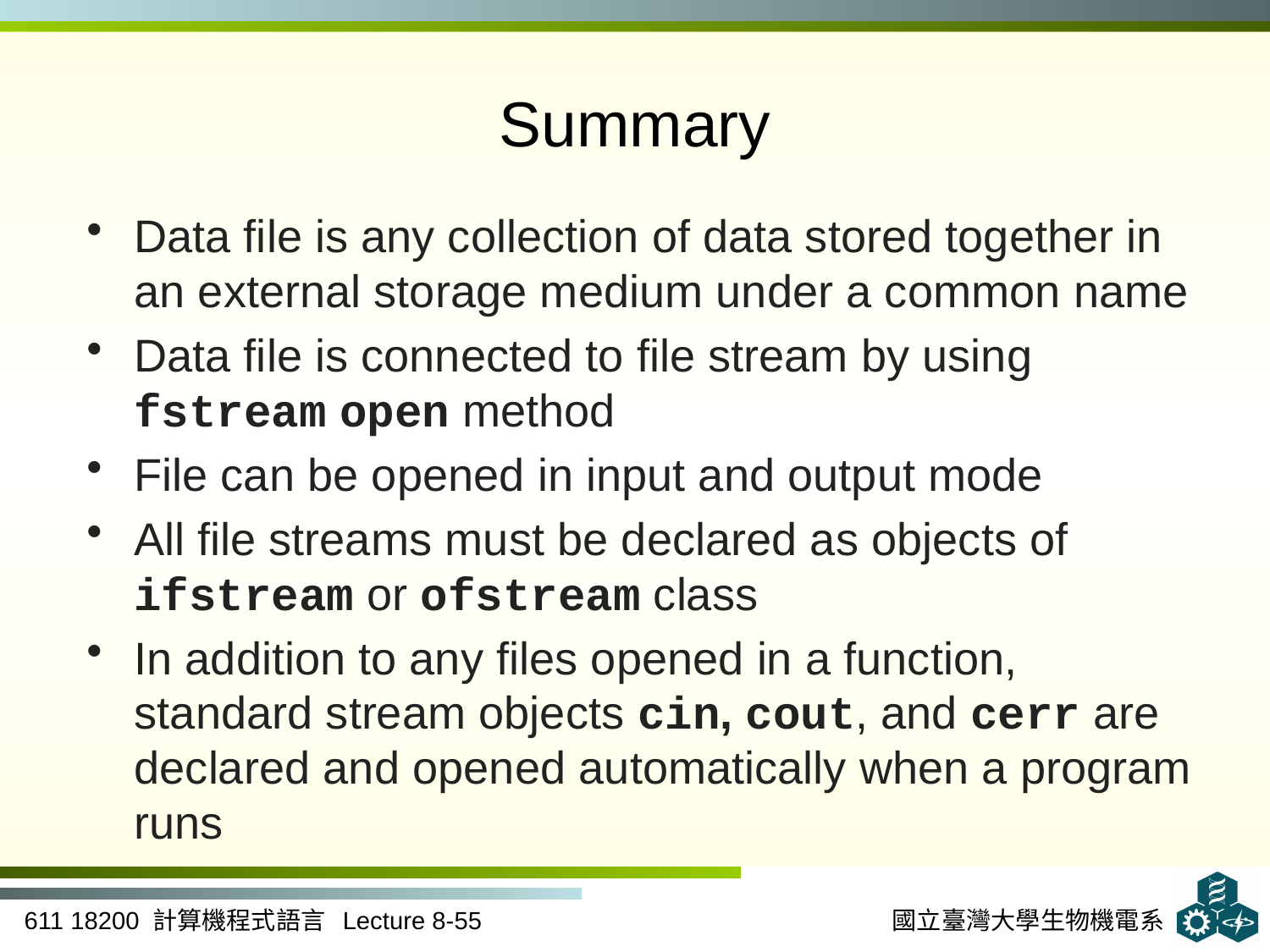

# Summary
Data file is any collection of data stored together in an external storage medium under a common name
Data file is connected to file stream by using fstream open method
File can be opened in input and output mode
All file streams must be declared as objects of ifstream or ofstream class
In addition to any files opened in a function, standard stream objects cin, cout, and cerr are declared and opened automatically when a program runs